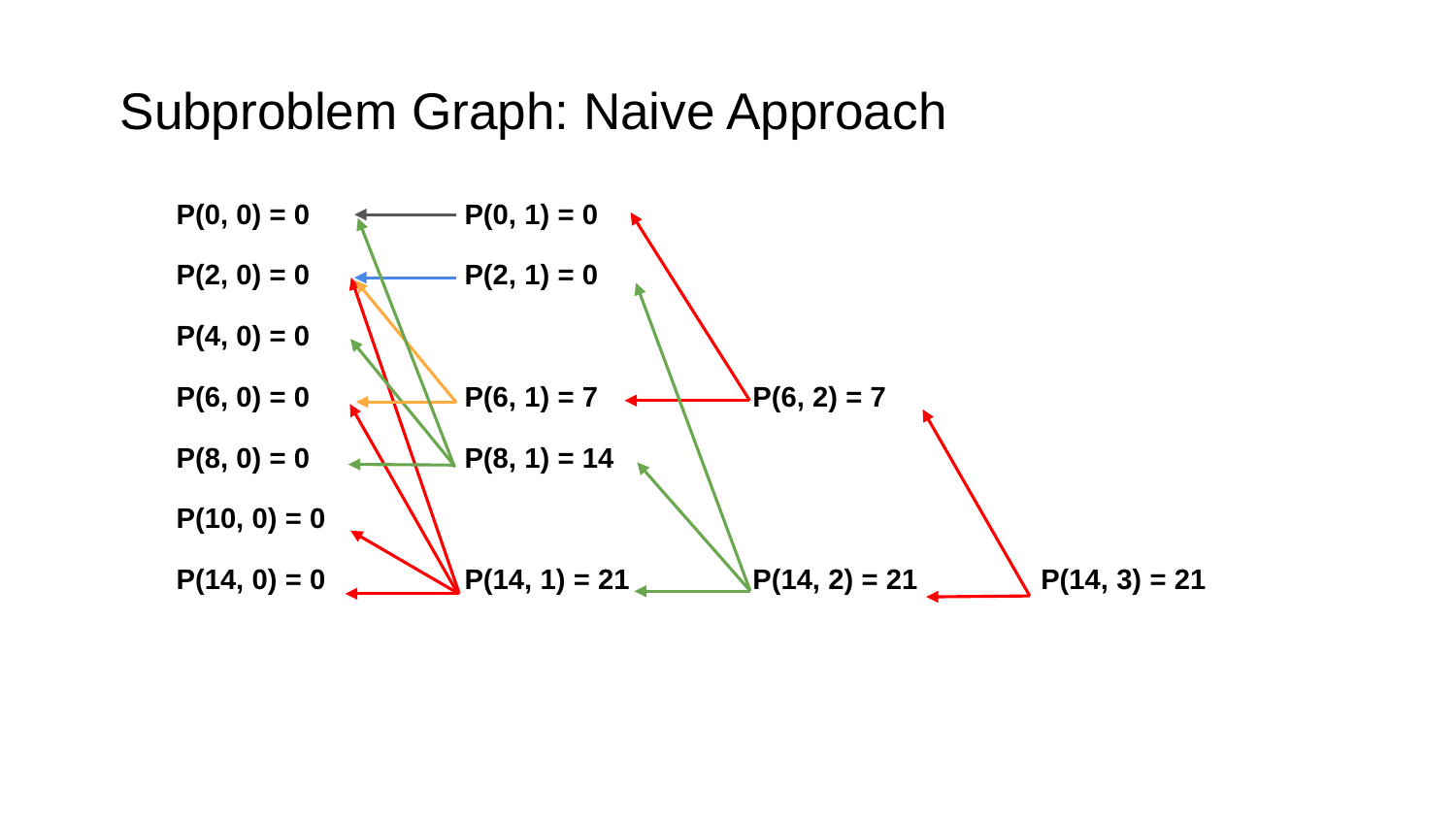

# Subproblem Graph: Naive Approach

| P(0, 0) = 0 | P(0, 1) = 0 |  |  |
| --- | --- | --- | --- |
| P(2, 0) = 0 | P(2, 1) = 0 |  |  |
| P(4, 0) = 0 |  |  |  |
| P(6, 0) = 0 | P(6, 1) = 7 | P(6, 2) = 7 |  |
| P(8, 0) = 0 | P(8, 1) = 14 |  |  |
| P(10, 0) = 0 |  |  |  |
| P(14, 0) = 0 | P(14, 1) = 21 | P(14, 2) = 21 | P(14, 3) = 21 |